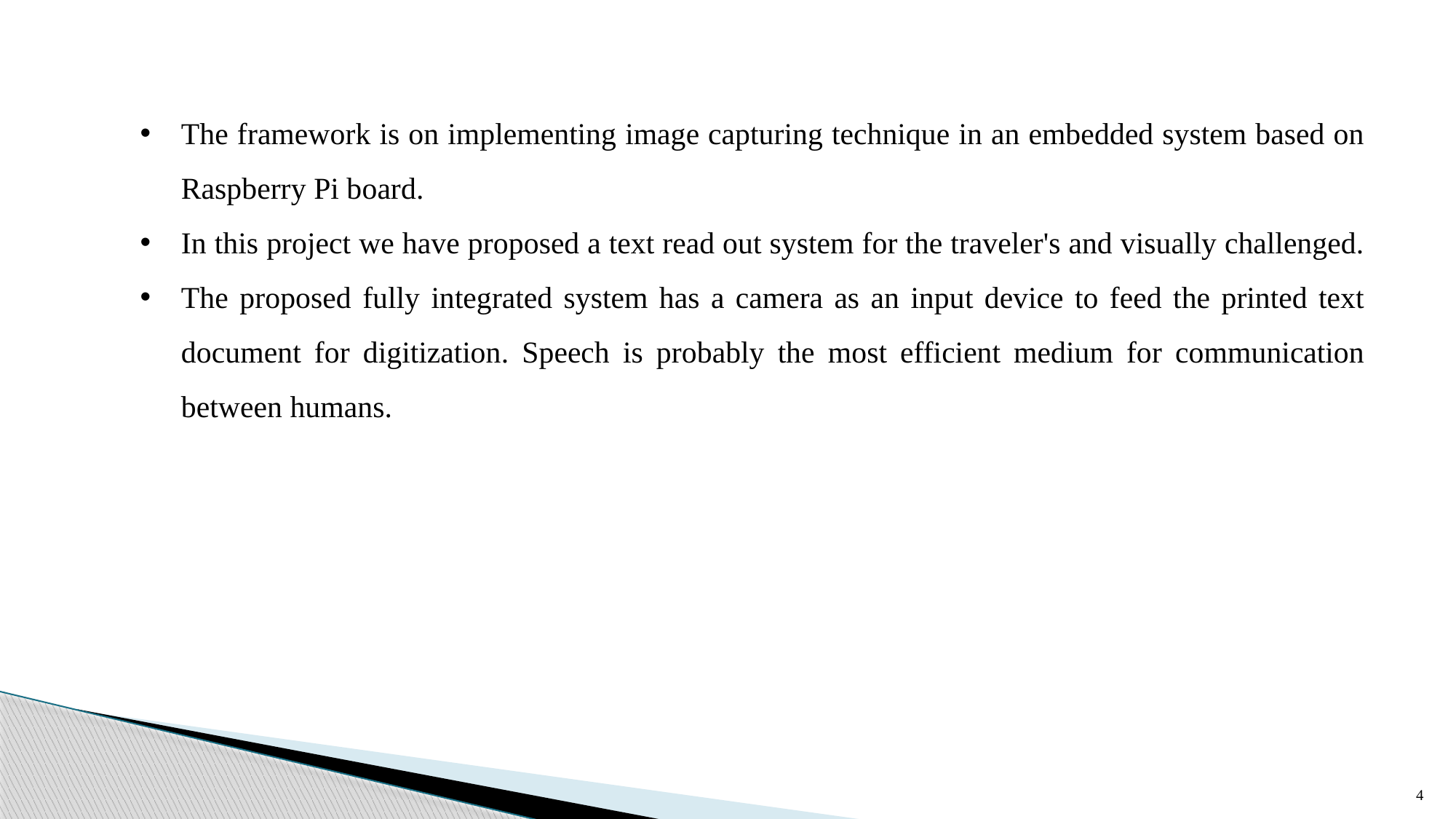

The framework is on implementing image capturing technique in an embedded system based on Raspberry Pi board.
In this project we have proposed a text read out system for the traveler's and visually challenged.
The proposed fully integrated system has a camera as an input device to feed the printed text document for digitization. Speech is probably the most efficient medium for communication between humans.

4